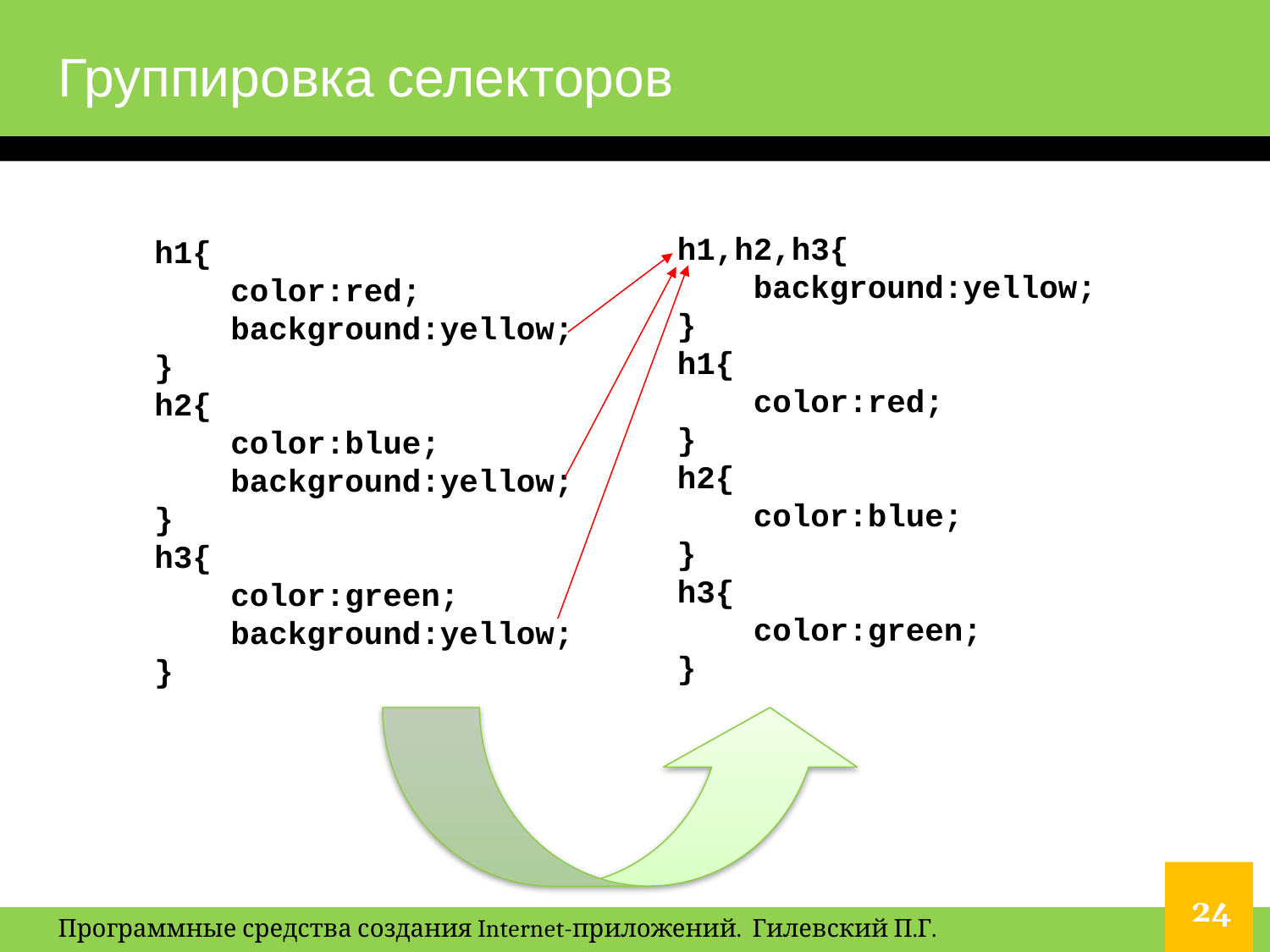

# Группировка селекторов
h1,h2,h3{
    background:yellow;
}
h1{
    color:red;
}
h2{
    color:blue;
}
h3{
    color:green;
}
h1{
    color:red;
    background:yellow;
}
h2{
    color:blue;
    background:yellow;
}
h3{
    color:green;
    background:yellow;
}

24